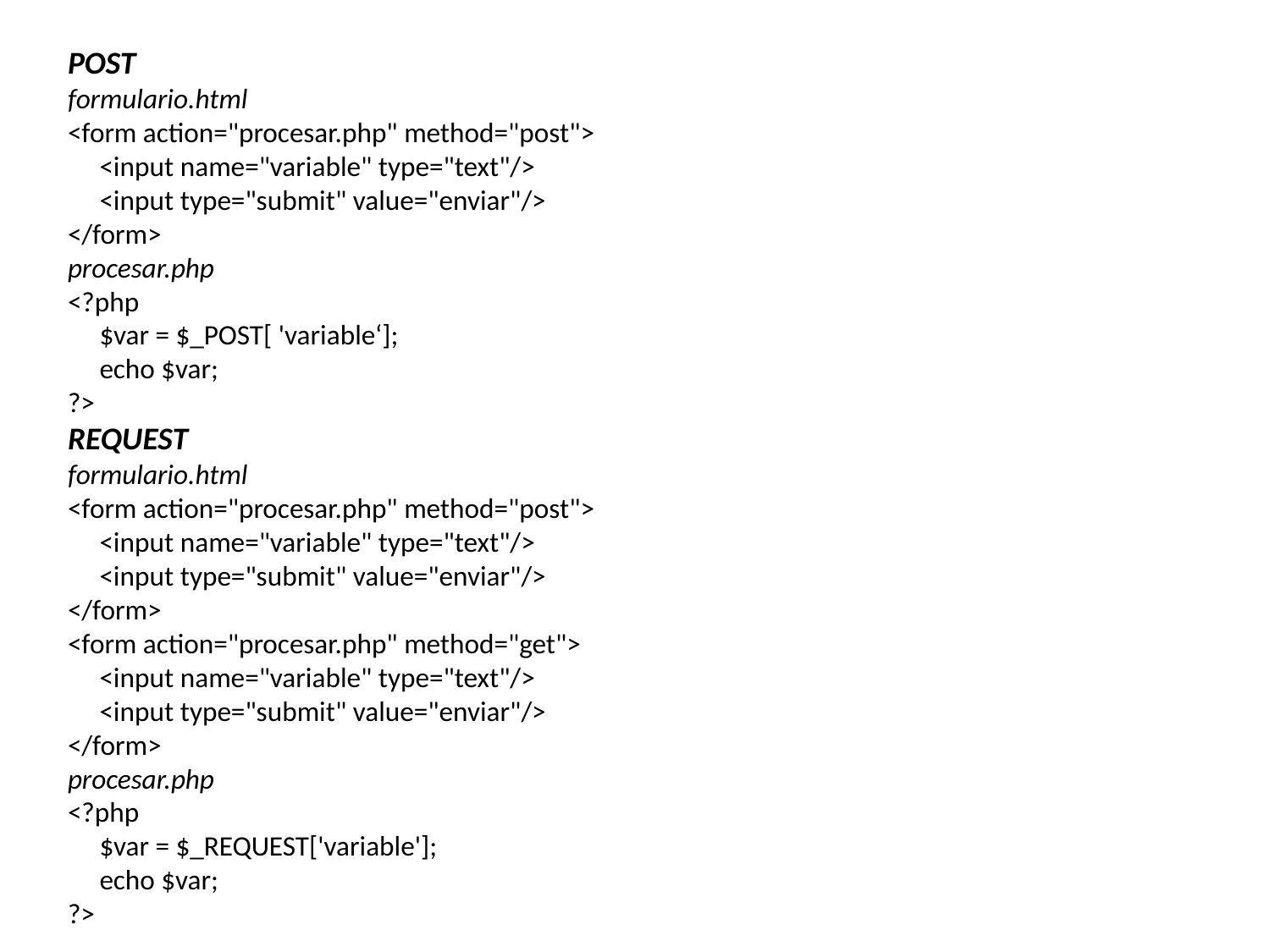

POST
formulario.html
<form action="procesar.php" method="post">
     <input name="variable" type="text"/>
     <input type="submit" value="enviar"/>
</form>
procesar.php
<?php
     $var = $_POST[ 'variable‘];
     echo $var;
?>
REQUEST
formulario.html
<form action="procesar.php" method="post">
     <input name="variable" type="text"/>
     <input type="submit" value="enviar"/>
</form>
<form action="procesar.php" method="get">
     <input name="variable" type="text"/>
     <input type="submit" value="enviar"/>
</form>
procesar.php
<?php
     $var = $_REQUEST['variable'];
     echo $var;
?>